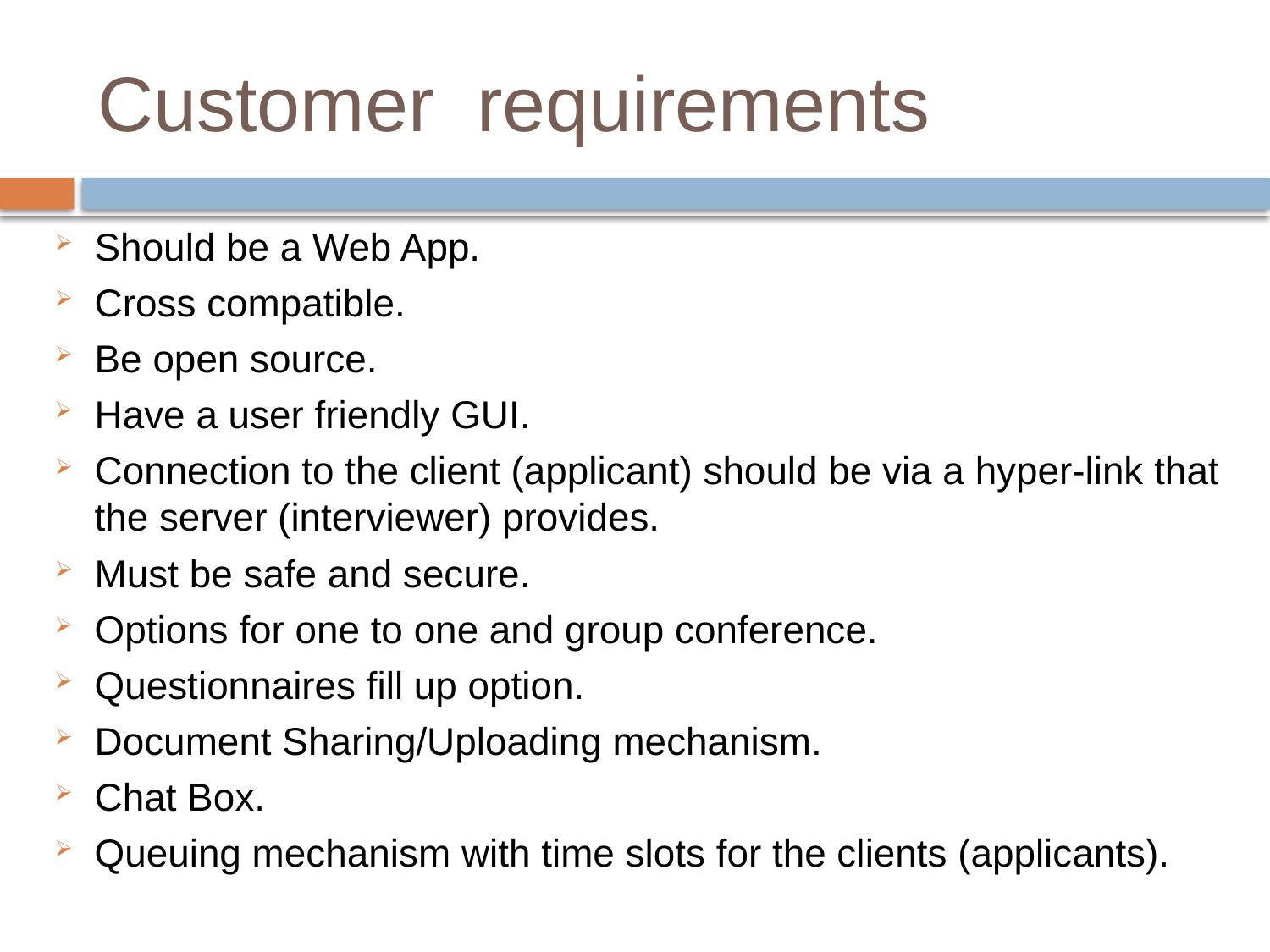

# Customer  requirements
Should be a Web App.
Cross compatible.
Be open source.
Have a user friendly GUI.
Connection to the client (applicant) should be via a hyper-link that the server (interviewer) provides.
Must be safe and secure.
Options for one to one and group conference.
Questionnaires fill up option.
Document Sharing/Uploading mechanism.
Chat Box.
Queuing mechanism with time slots for the clients (applicants).